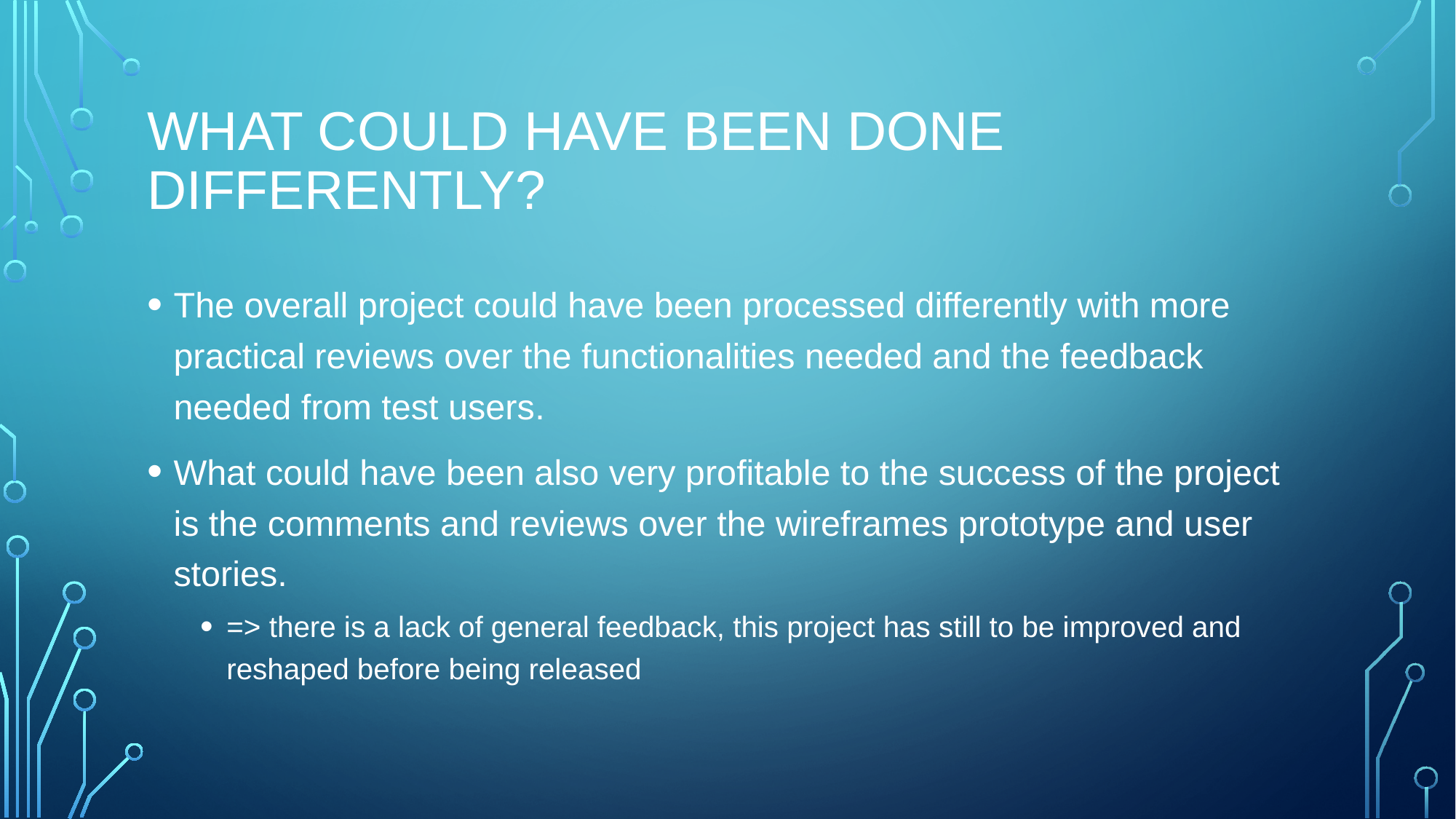

# What COULD HAVE BEEN DONE DIFFERENTLY?
The overall project could have been processed differently with more practical reviews over the functionalities needed and the feedback needed from test users.
What could have been also very profitable to the success of the project is the comments and reviews over the wireframes prototype and user stories.
=> there is a lack of general feedback, this project has still to be improved and reshaped before being released